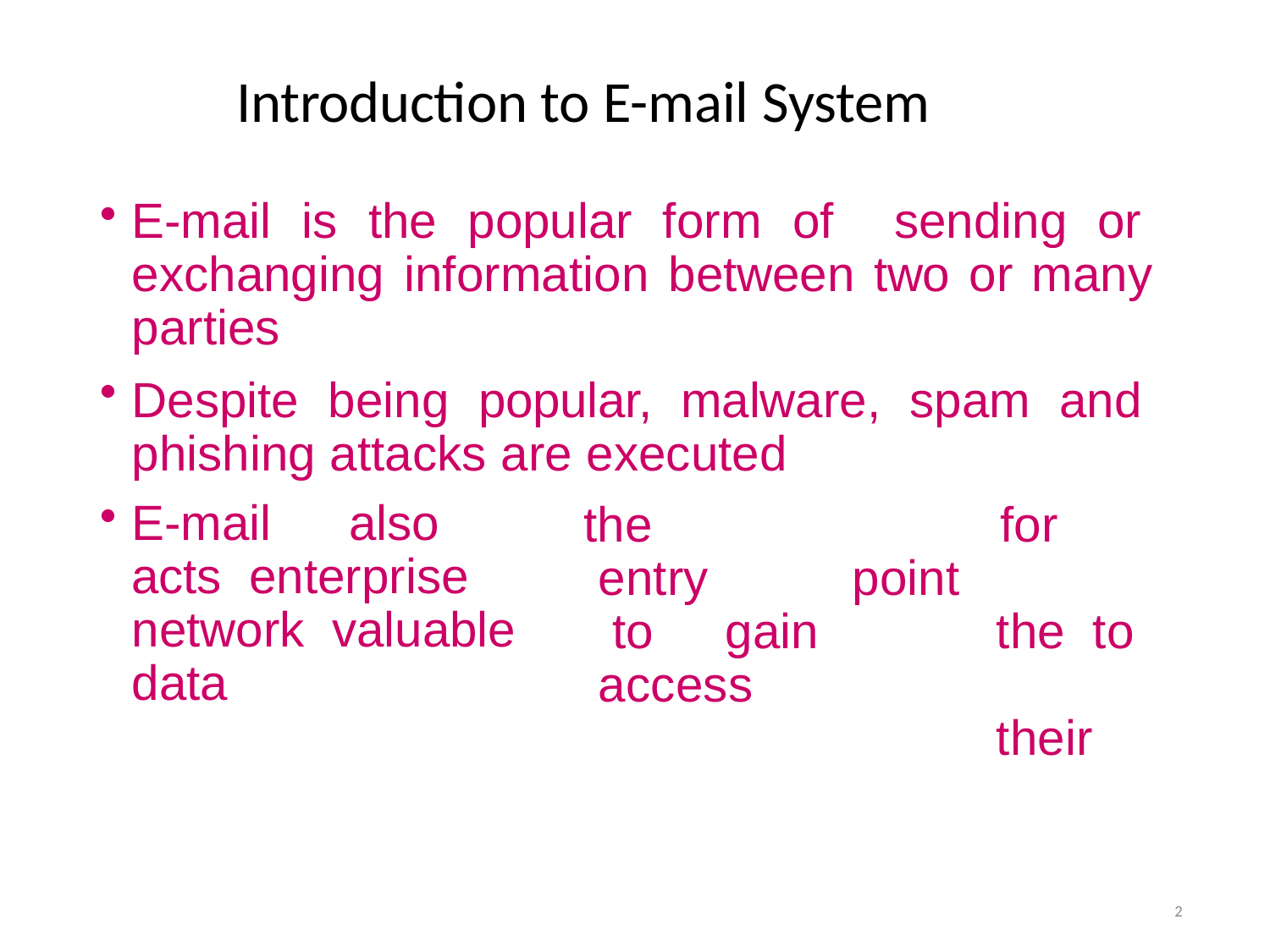

# Introduction to E-mail System
E-mail is the popular form of  sending or  exchanging information between two or many  parties
Despite being popular, malware, spam and  phishing attacks are executed
E-mail	also	acts  enterprise	network  valuable data
the		entry		point  to	gain	access
for		the  to	their
2